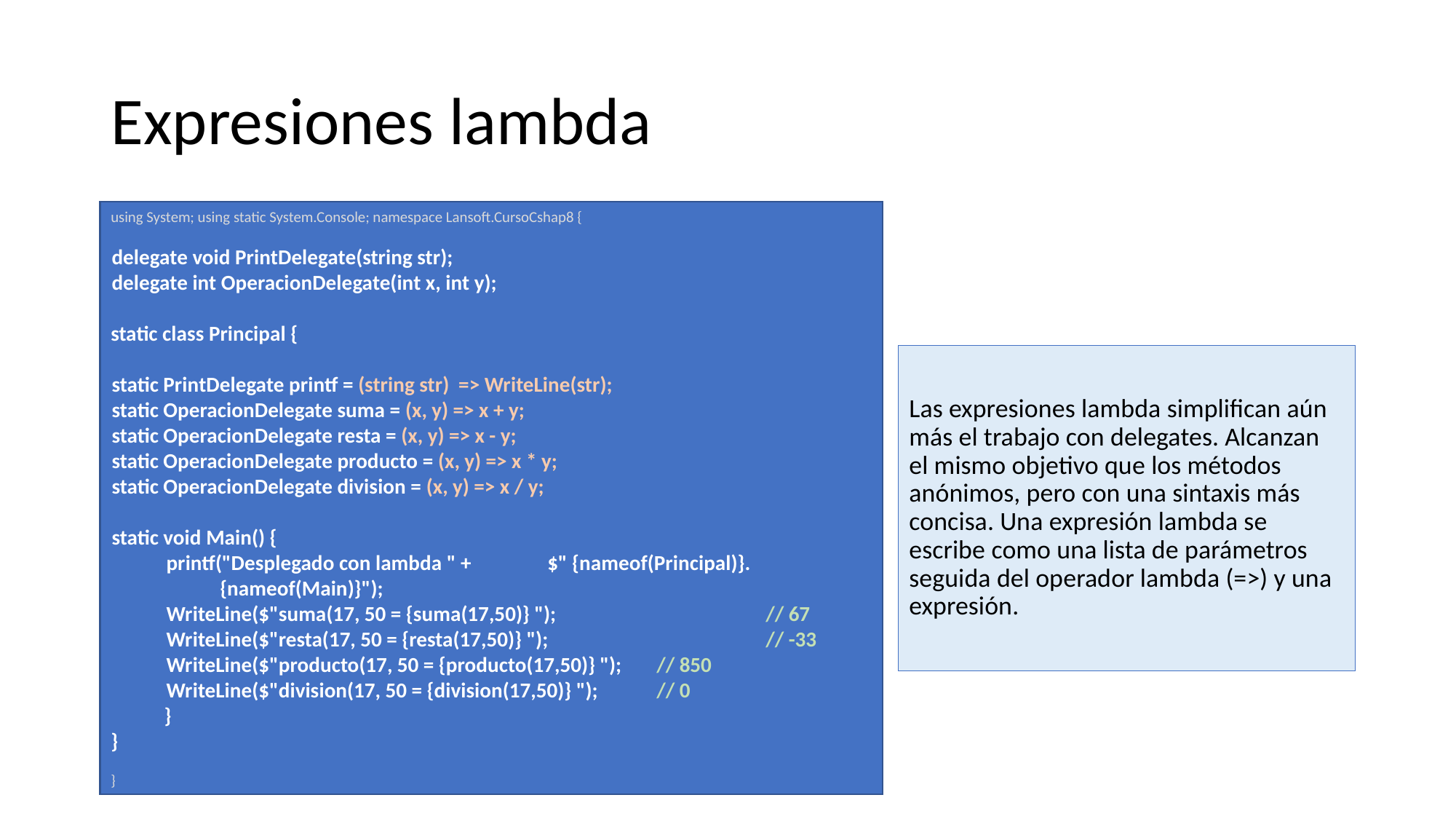

# Expresiones lambda
using System; using static System.Console; namespace Lansoft.CursoCshap8 {

delegate void PrintDelegate(string str);
delegate int OperacionDelegate(int x, int y);

static class Principal {

static PrintDelegate printf = (string str)  => WriteLine(str);
static OperacionDelegate suma = (x, y) => x + y;
static OperacionDelegate resta = (x, y) => x - y;
static OperacionDelegate producto = (x, y) => x * y;
static OperacionDelegate division = (x, y) => x / y;

static void Main() {
printf("Desplegado con lambda " + 	$" {nameof(Principal)}.{nameof(Main)}");
WriteLine($"suma(17, 50 = {suma(17,50)} ");		// 67
WriteLine($"resta(17, 50 = {resta(17,50)} ");		// -33
WriteLine($"producto(17, 50 = {producto(17,50)} ");	// 850
WriteLine($"division(17, 50 = {division(17,50)} ");	// 0
}
}

}

Las expresiones lambda simplifican aún más el trabajo con delegates. Alcanzan el mismo objetivo que los métodos anónimos, pero con una sintaxis más concisa. Una expresión lambda se escribe como una lista de parámetros seguida del operador lambda (=>) y una expresión.